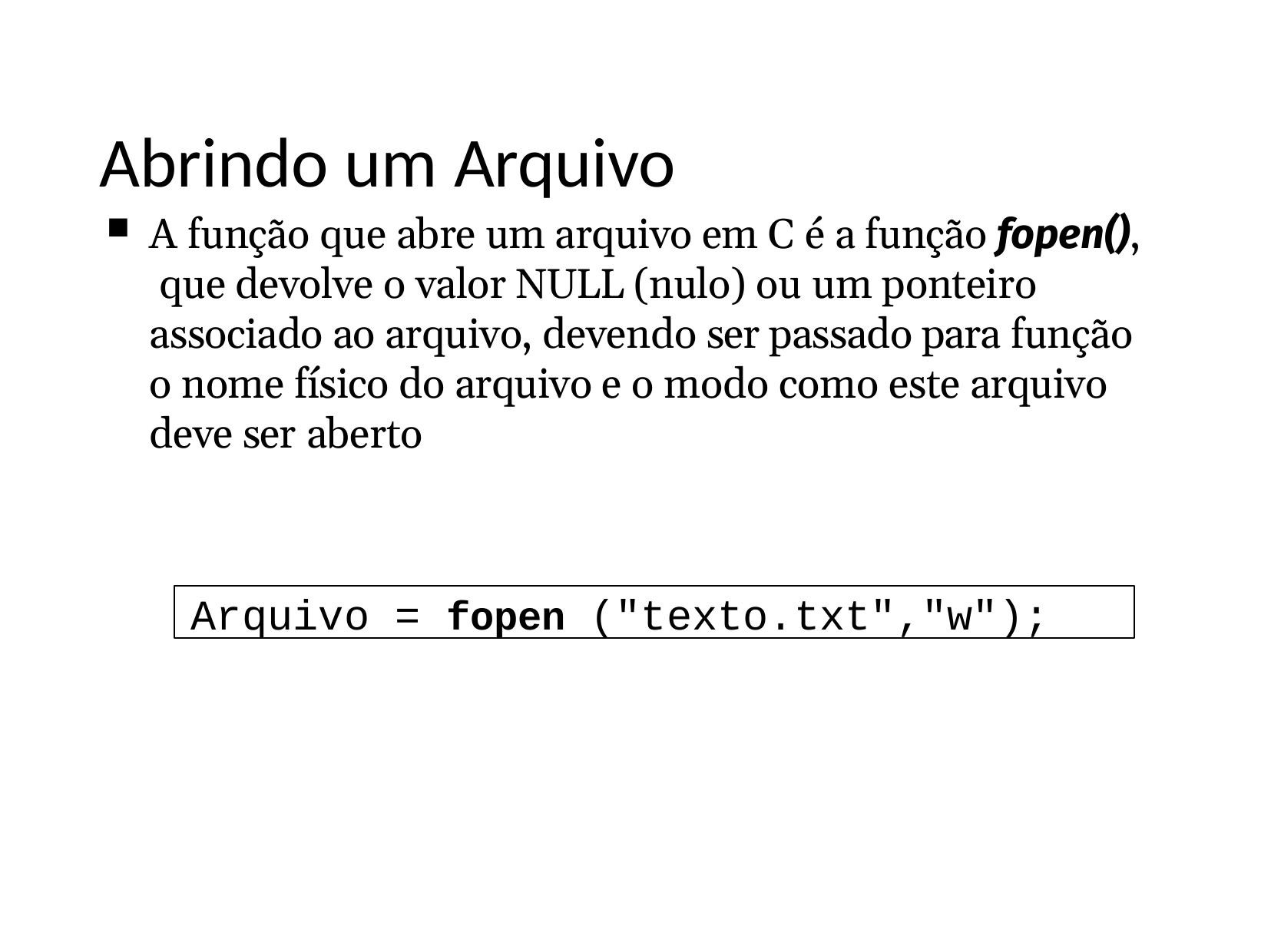

Abrindo um Arquivo
A função que abre um arquivo em C é a função fopen(),  que devolve o valor NULL (nulo) ou um ponteiro  associado ao arquivo, devendo ser passado para função  o nome físico do arquivo e o modo como este arquivo  deve ser aberto
Arquivo = fopen ("texto.txt","w");